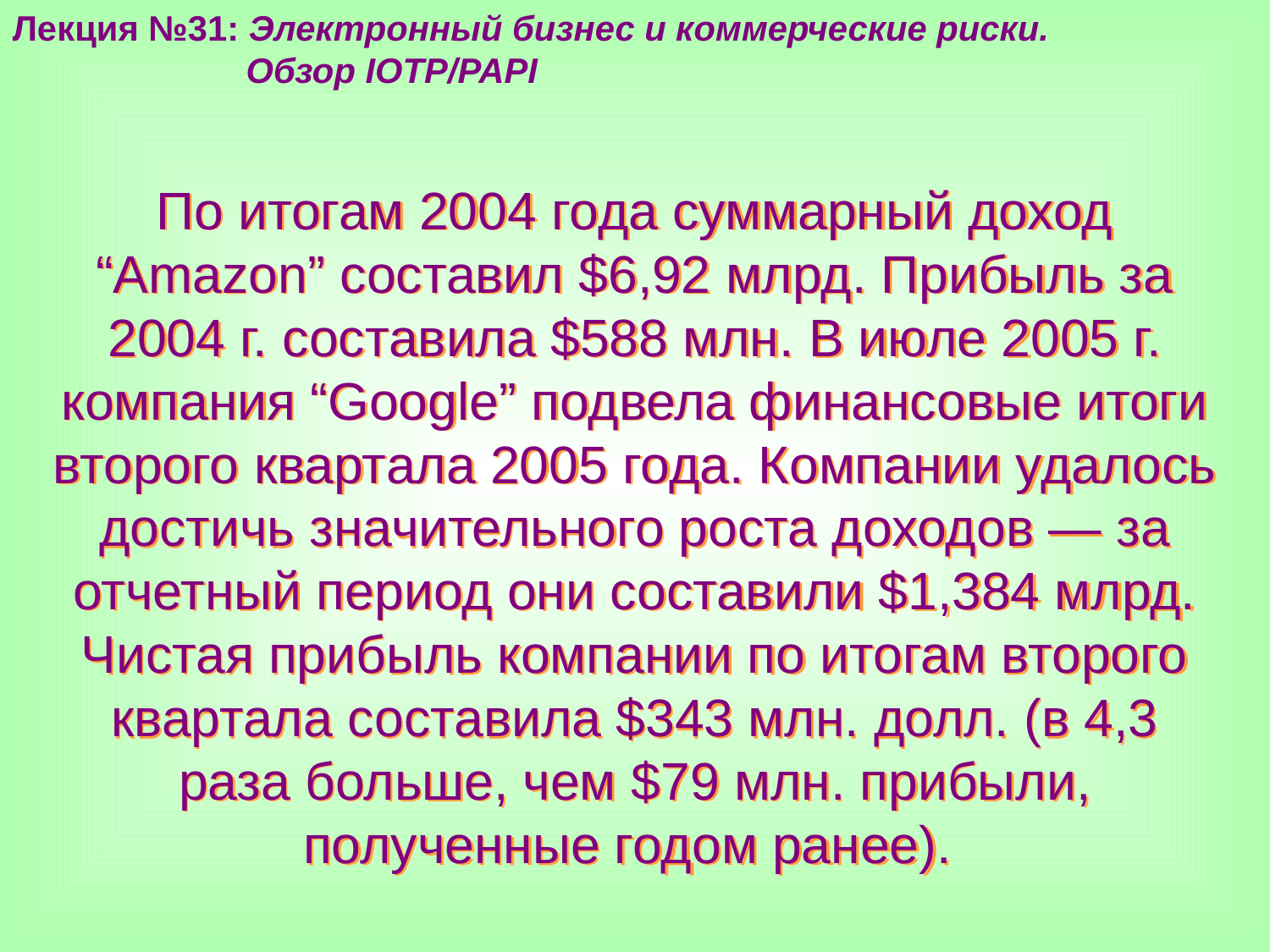

Лекция №31: Электронный бизнес и коммерческие риски.
                        Обзор IOTP/PAPI
По итогам 2004 года суммарный доход “Amazon” составил $6,92 млрд. Прибыль за 2004 г. составила $588 млн. В июле 2005 г. компания “Google” подвела финансовые итоги второго квартала 2005 года. Компании удалось достичь значительного роста доходов — за отчетный период они составили $1,384 млрд. Чистая прибыль компании по итогам второго квартала составила $343 млн. долл. (в 4,3 раза больше, чем $79 млн. прибыли, полученные годом ранее).